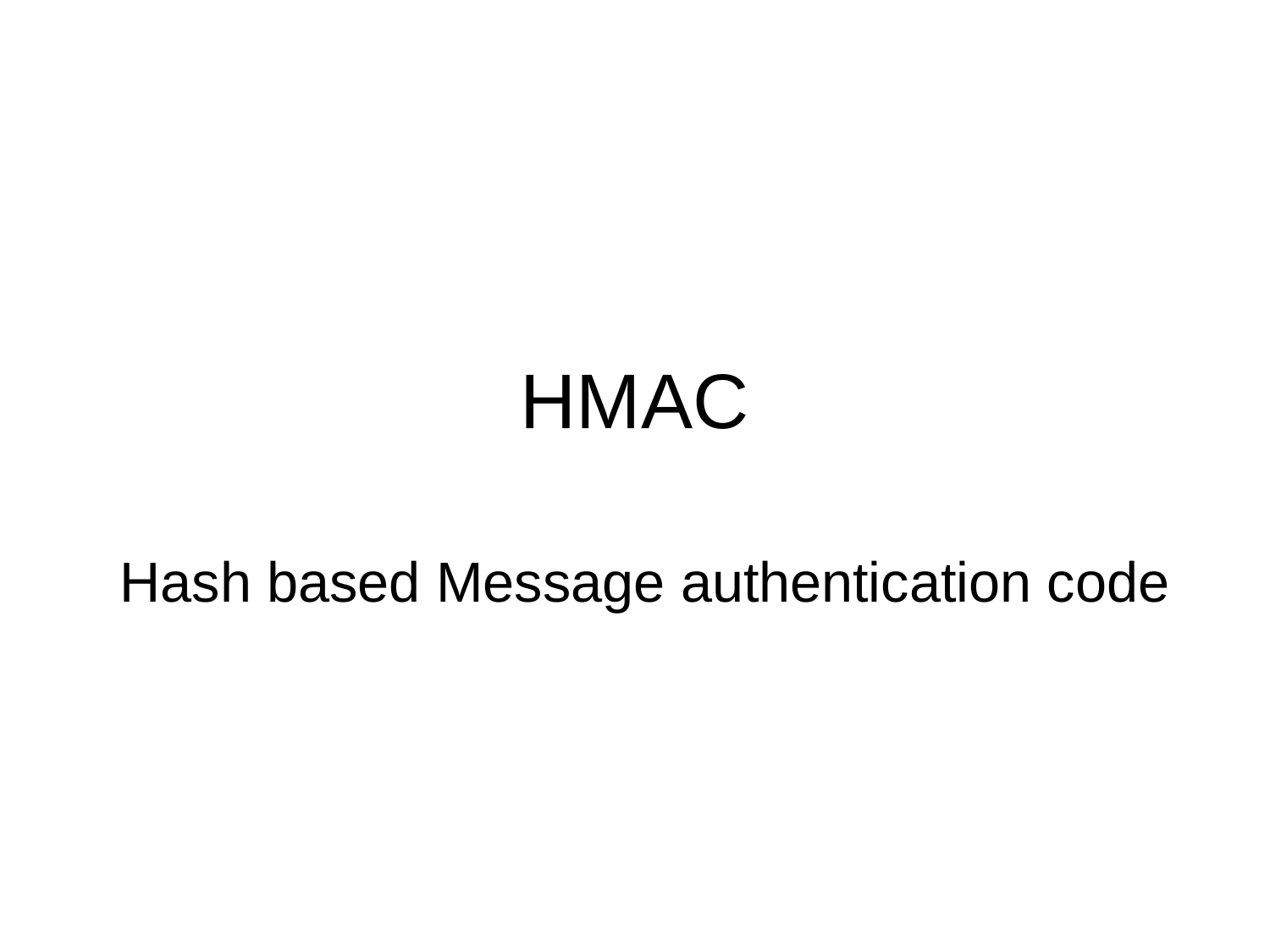

# HMAC
Hash based Message authentication code